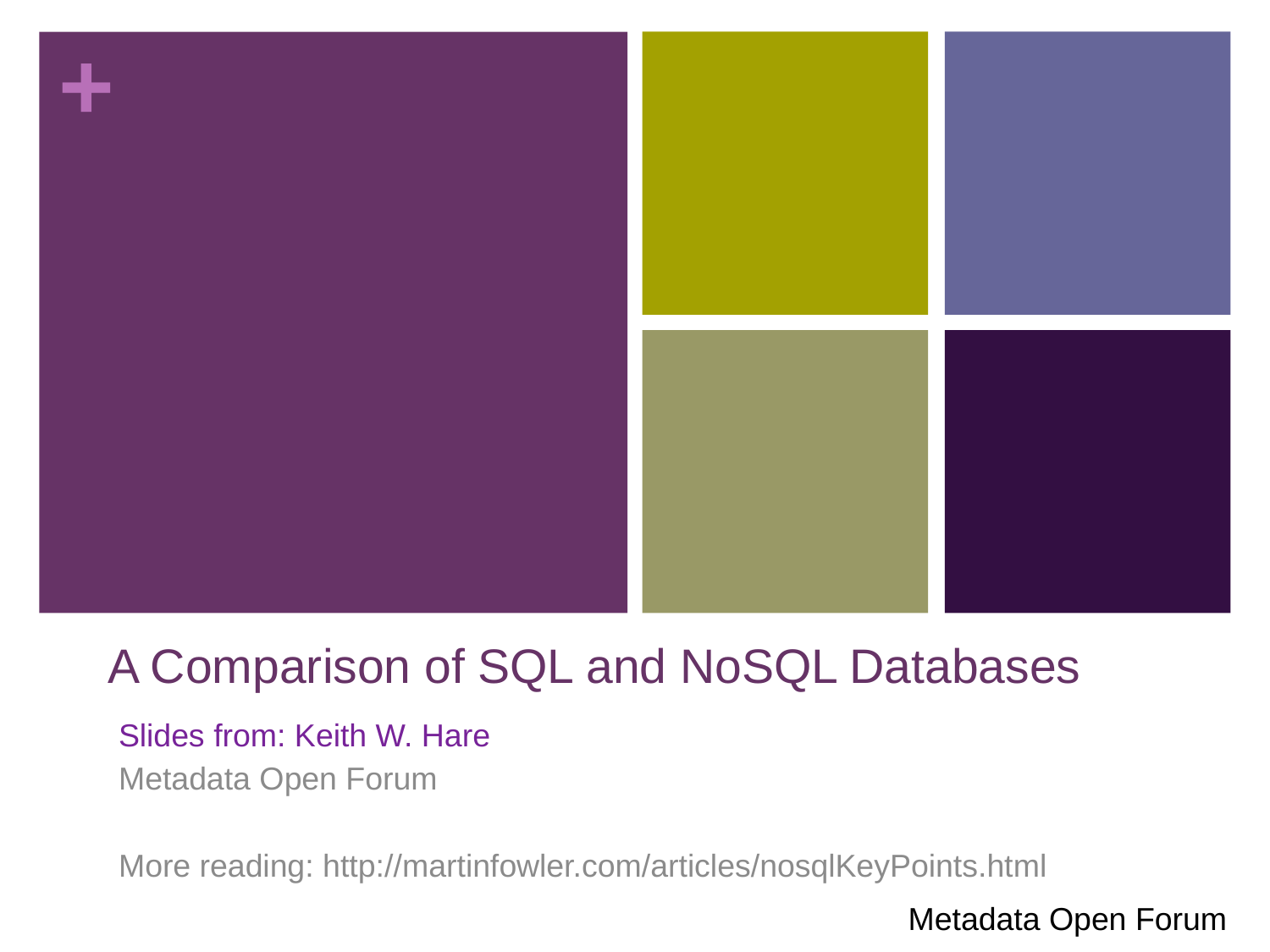

# A Comparison of SQL and NoSQL Databases
Slides from: Keith W. Hare
Metadata Open Forum

More reading: http://martinfowler.com/articles/nosqlKeyPoints.html

Metadata Open Forum